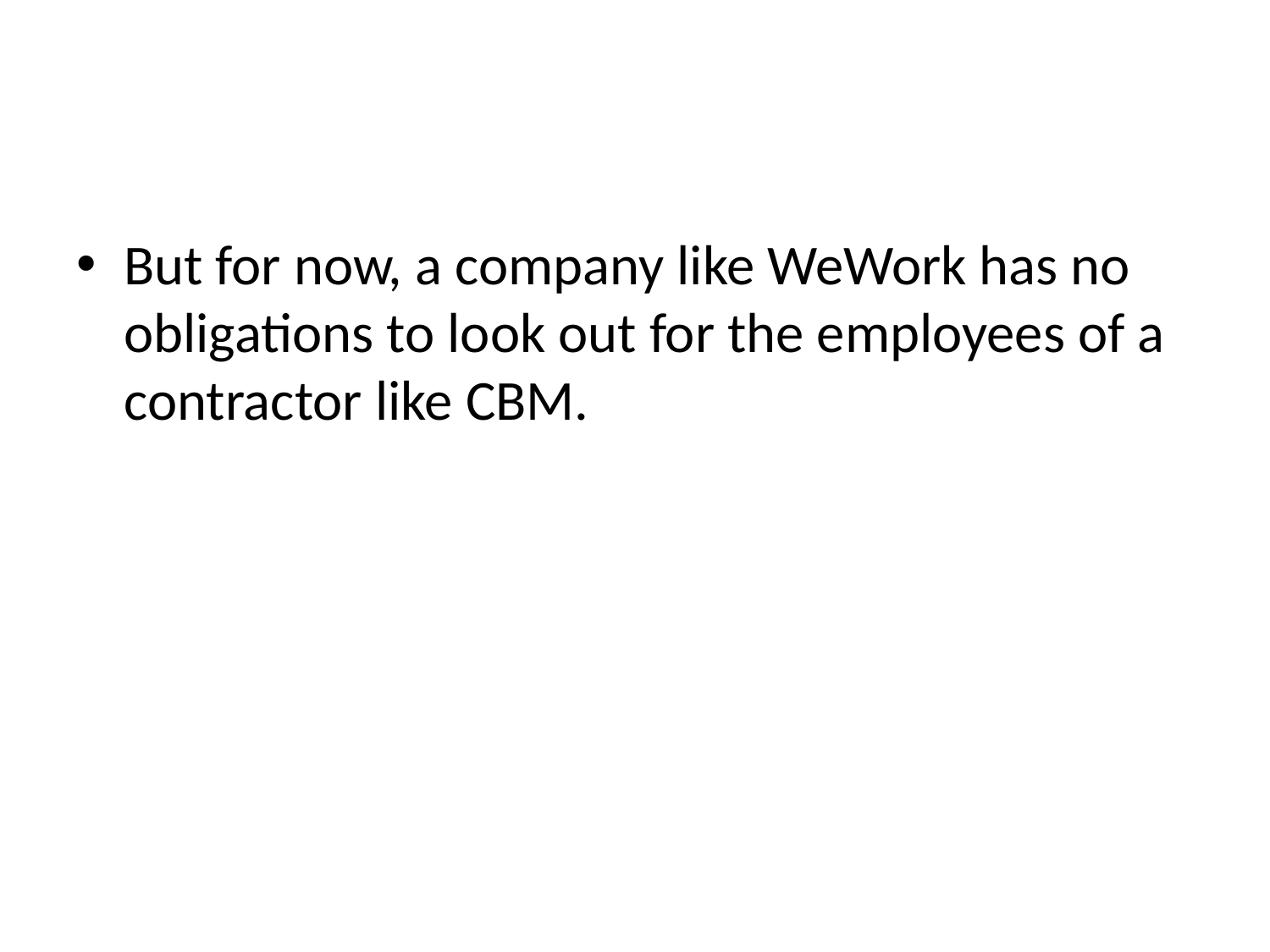

#
But for now, a company like WeWork has no obligations to look out for the employees of a contractor like CBM.